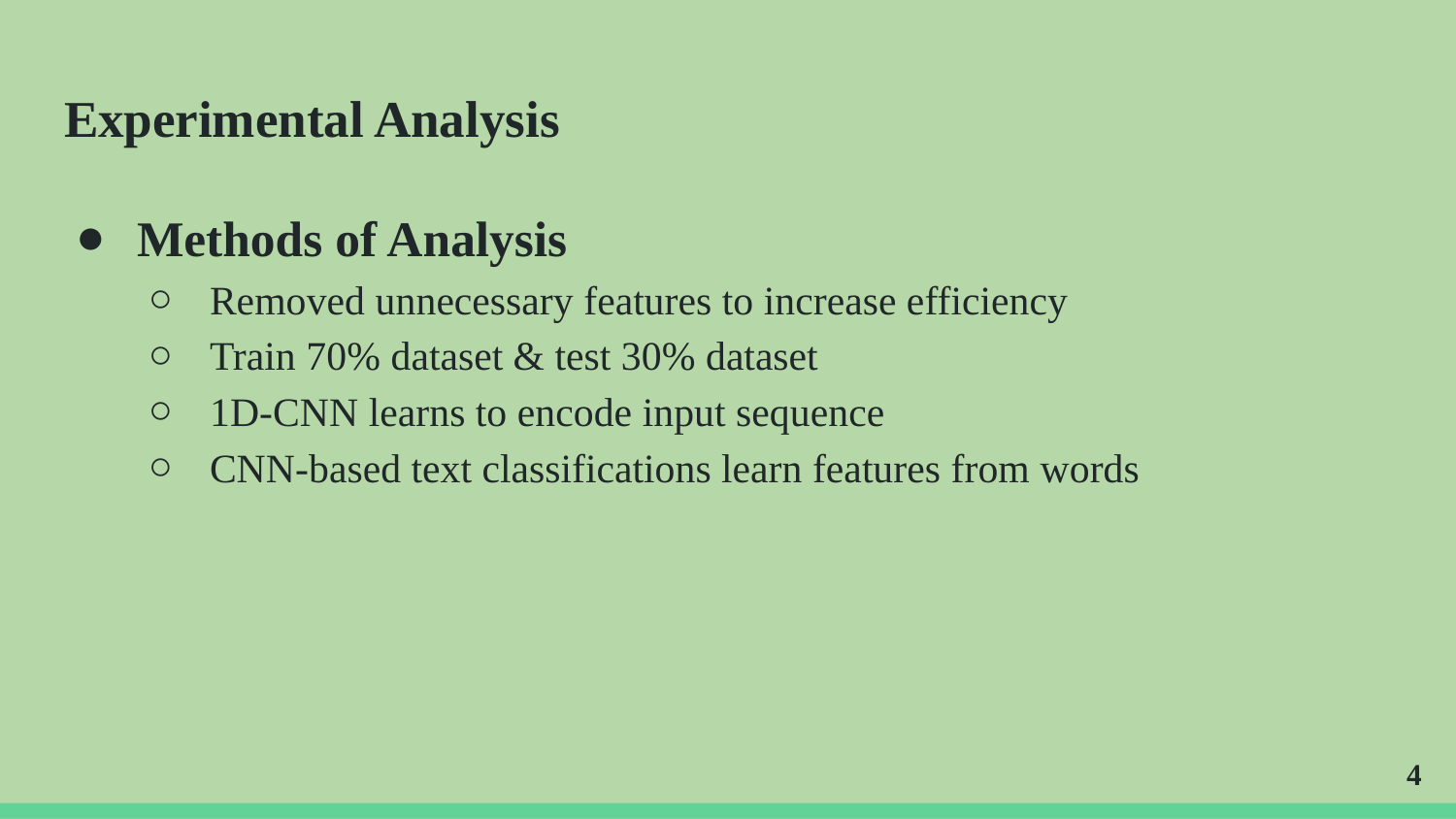

# Experimental Analysis
Methods of Analysis
Removed unnecessary features to increase efficiency
Train 70% dataset & test 30% dataset
1D-CNN learns to encode input sequence
CNN-based text classifications learn features from words
4